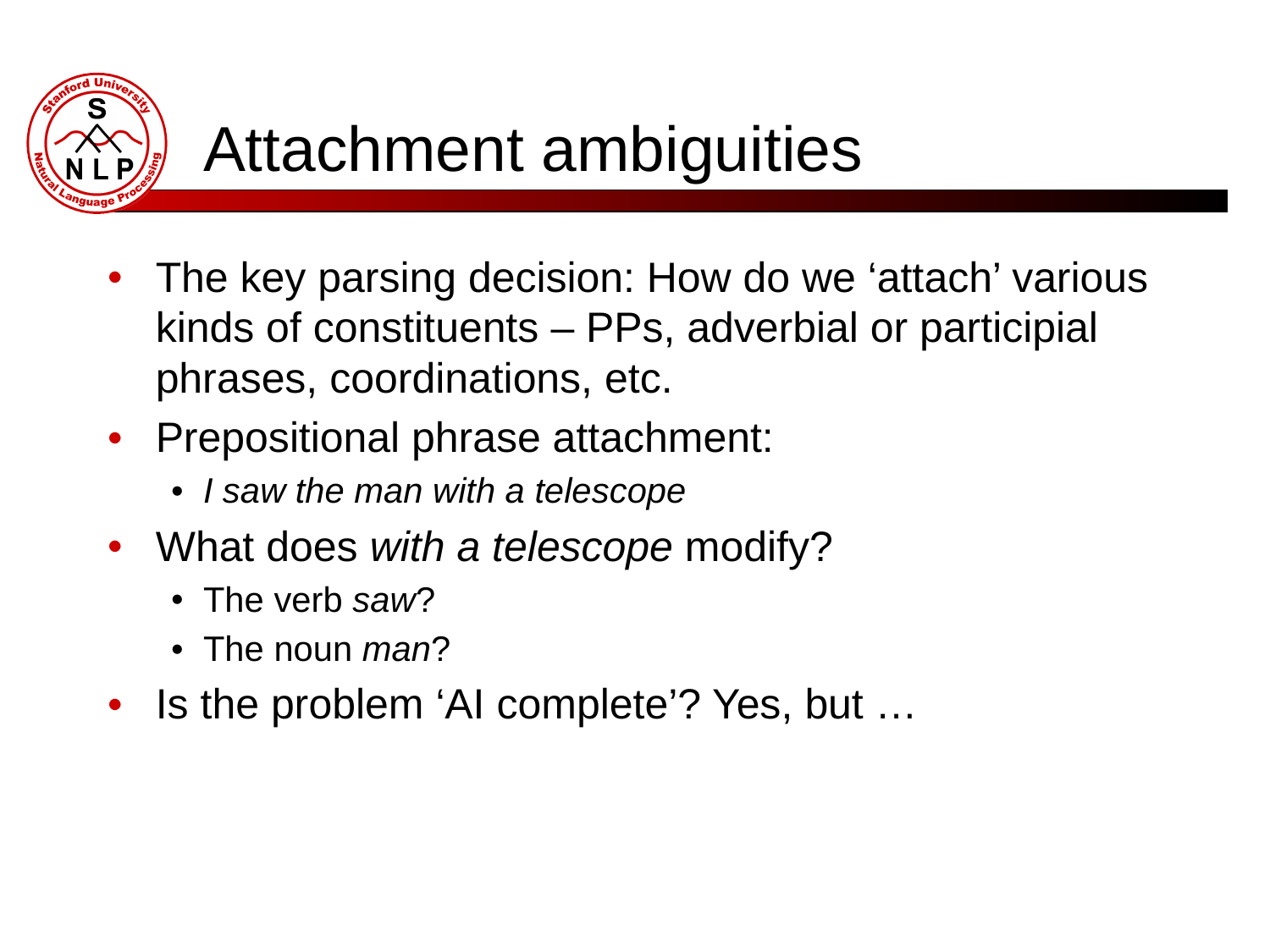

# Attachment ambiguities
The key parsing decision: How do we ‘attach’ various kinds of constituents – PPs, adverbial or participial phrases, coordinations, etc.
Prepositional phrase attachment:
I saw the man with a telescope
What does with a telescope modify?
The verb saw?
The noun man?
Is the problem ‘AI complete’? Yes, but …